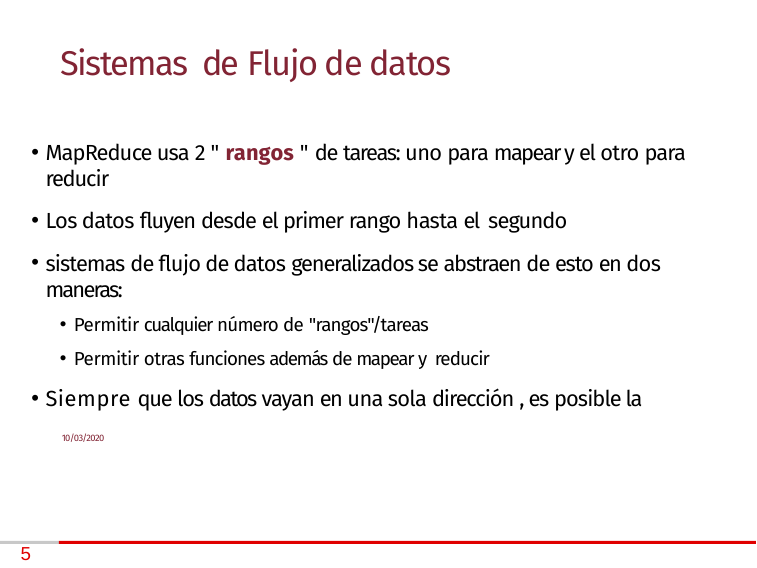

# Sistemas  de Flujo de datos
MapReduce usa 2 " rangos " de tareas: uno para mapear y el otro para reducir
Los datos fluyen desde el primer rango hasta el segundo
sistemas de flujo de datos generalizados se abstraen de esto en dos maneras:
Permitir cualquier número de "rangos"/tareas
Permitir otras funciones además de mapear y reducir
Siempre que los datos vayan en una sola dirección , es posible la
10/03/2020
5 /74